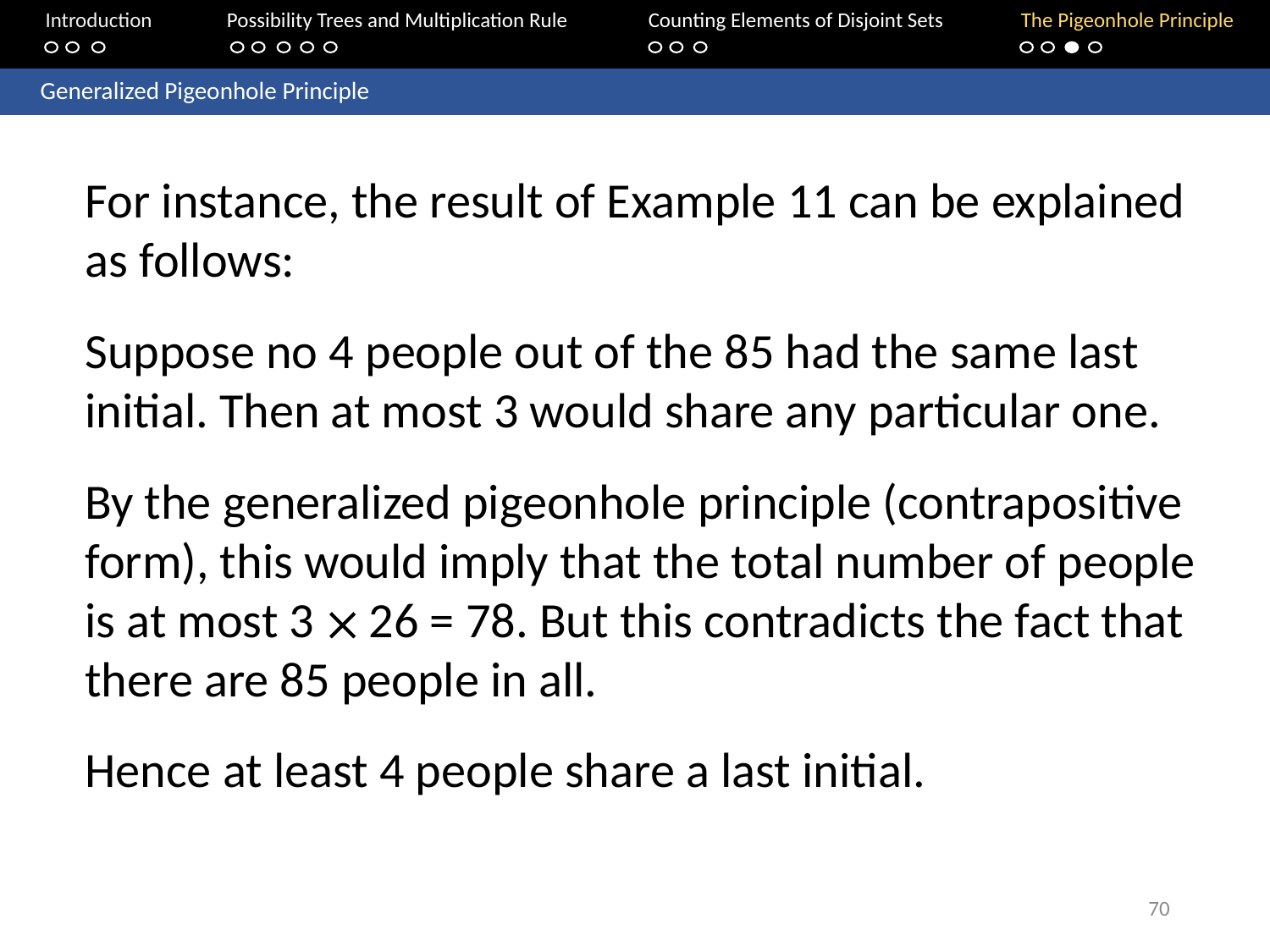

Introduction	Possibility Trees and Multiplication Rule	Counting Elements of Disjoint Sets		The Pigeonhole Principle

	Generalized Pigeonhole Principle
For instance, the result of Example 11 can be explained as follows:
Suppose no 4 people out of the 85 had the same last initial. Then at most 3 would share any particular one.
By the generalized pigeonhole principle (contrapositive form), this would imply that the total number of people is at most 3 × 26 = 78. But this contradicts the fact that there are 85 people in all.
Hence at least 4 people share a last initial.
70